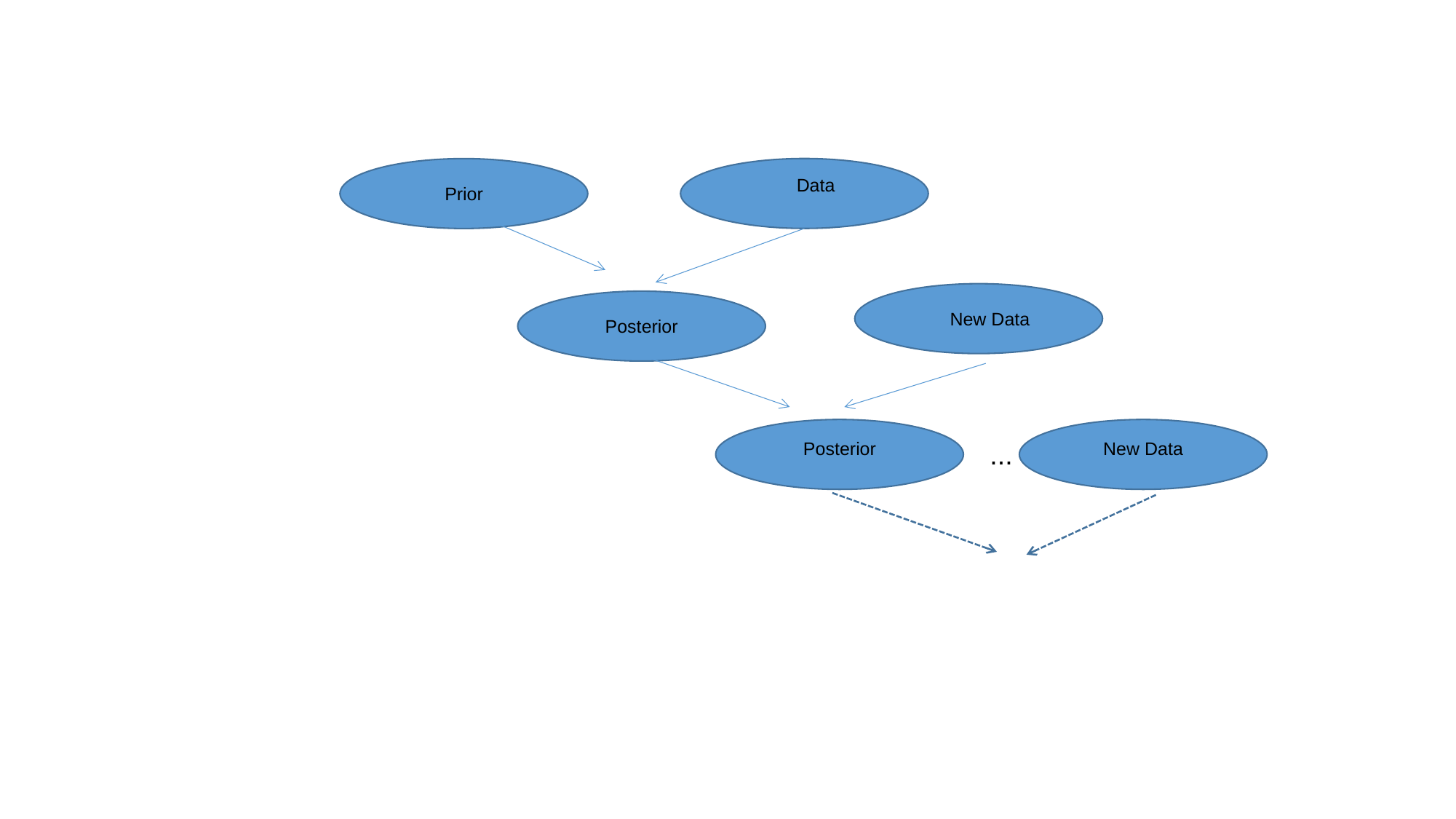

Data
Prior

New Data
Posterior

Posterior
New Data
...